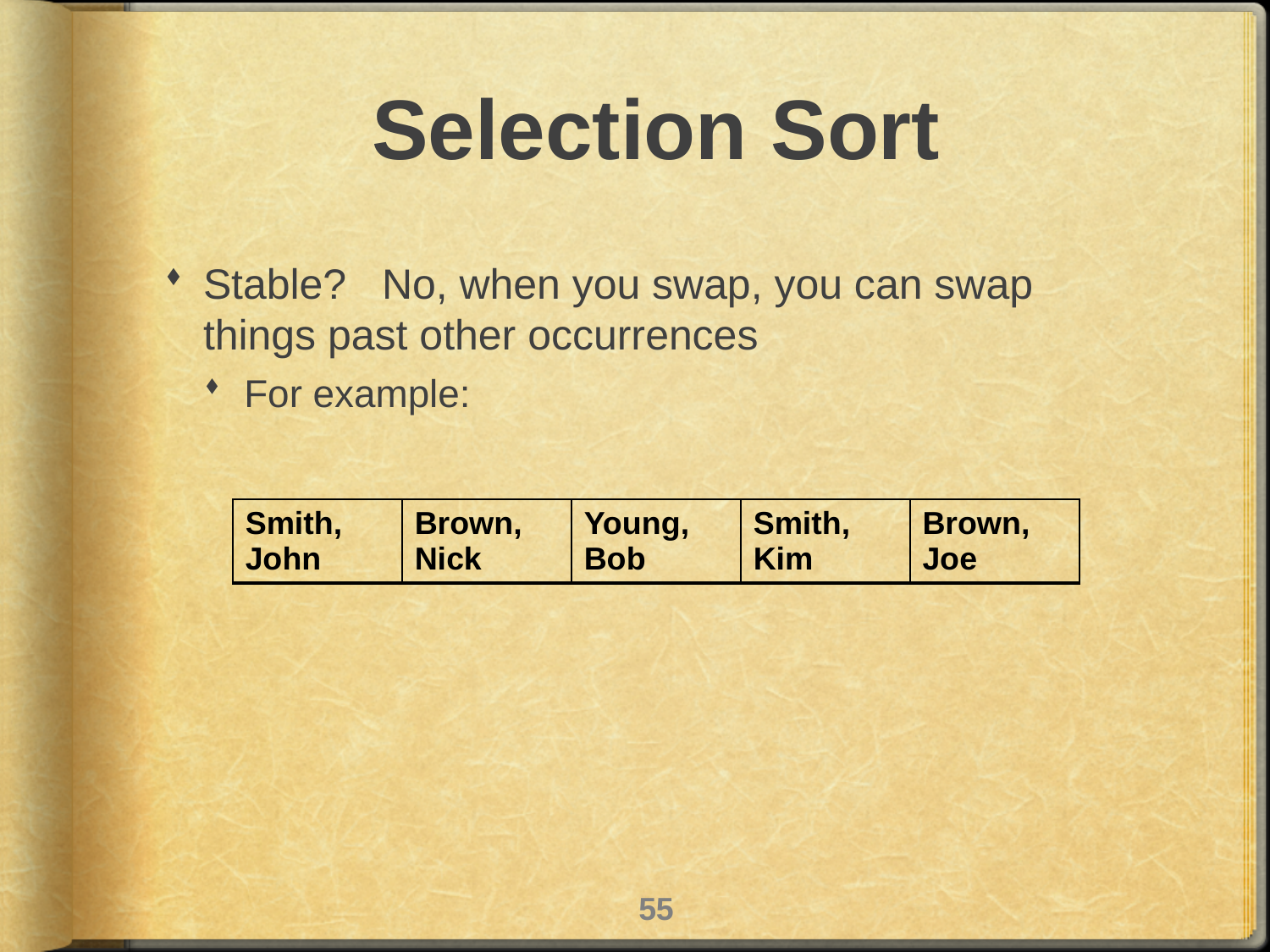

# Selection Sort
Stable?   No, when you swap, you can swap things past other occurrences
For example:
| Smith, John | Brown, Nick | Young, Bob | Smith, Kim | Brown, Joe |
| --- | --- | --- | --- | --- |
55